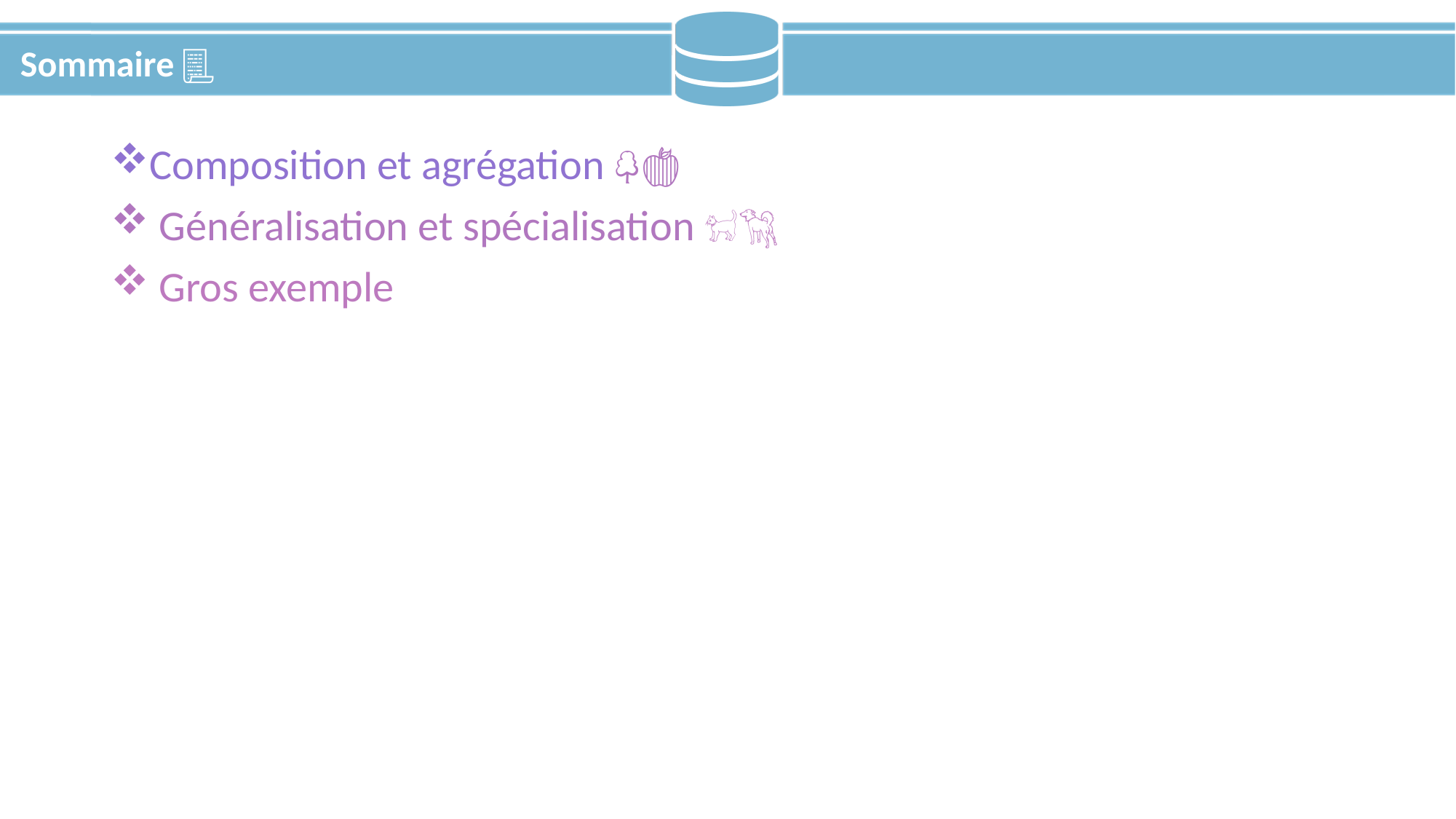

# Sommaire 📃
Composition et agrégation 🌳🍎
 Généralisation et spécialisation 🐈🐕
 Gros exemple